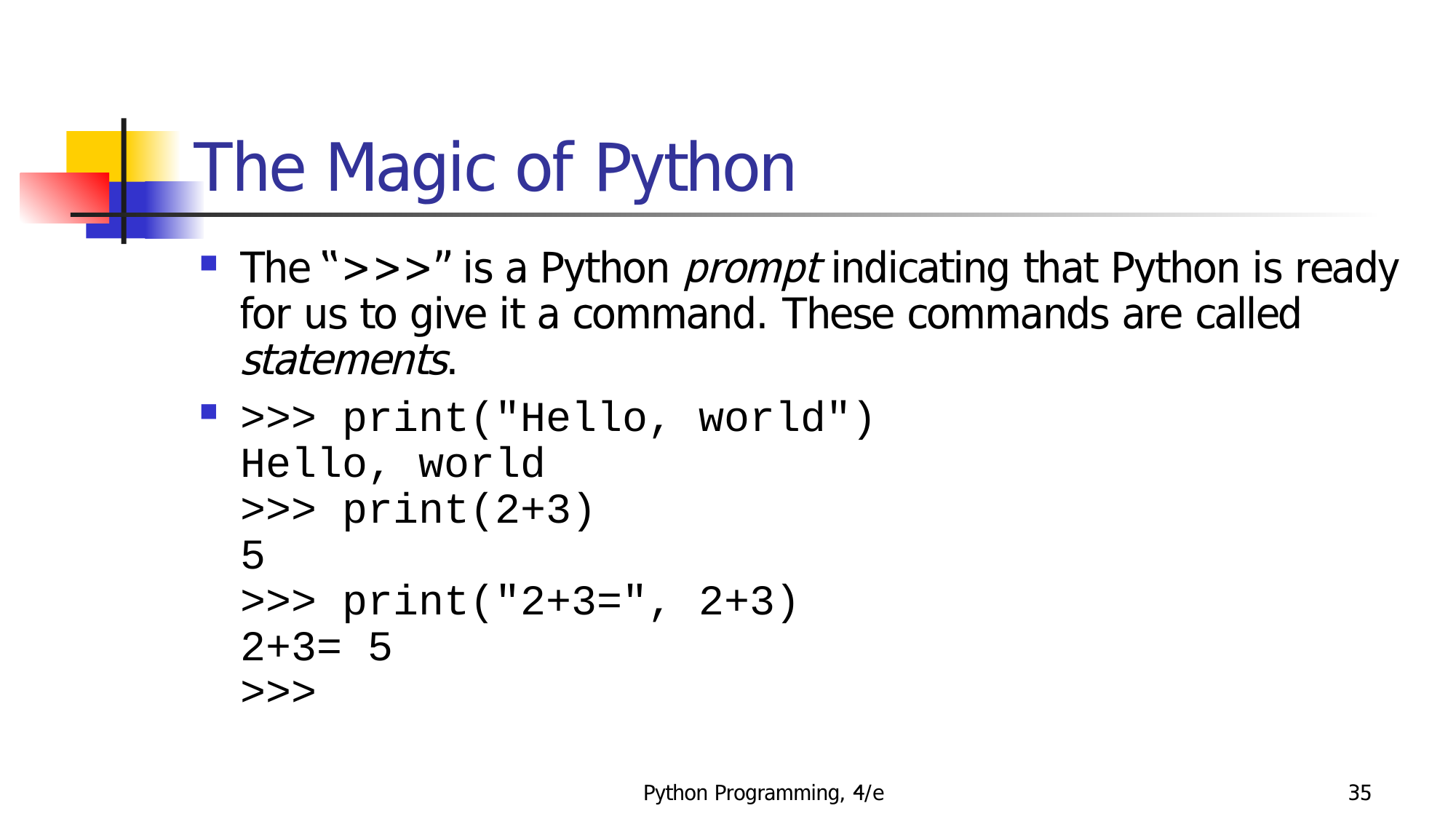

The Magic of Python
The “>>>” is a Python prompt indicating that Python is ready for us to give it a command. These commands are called statements.
>>> print("Hello, world")
Hello, world
>>> print(2+3)
5
>>> print("2+3=", 2+3)
2+3= 5
>>>
Python Programming, 4/e
35